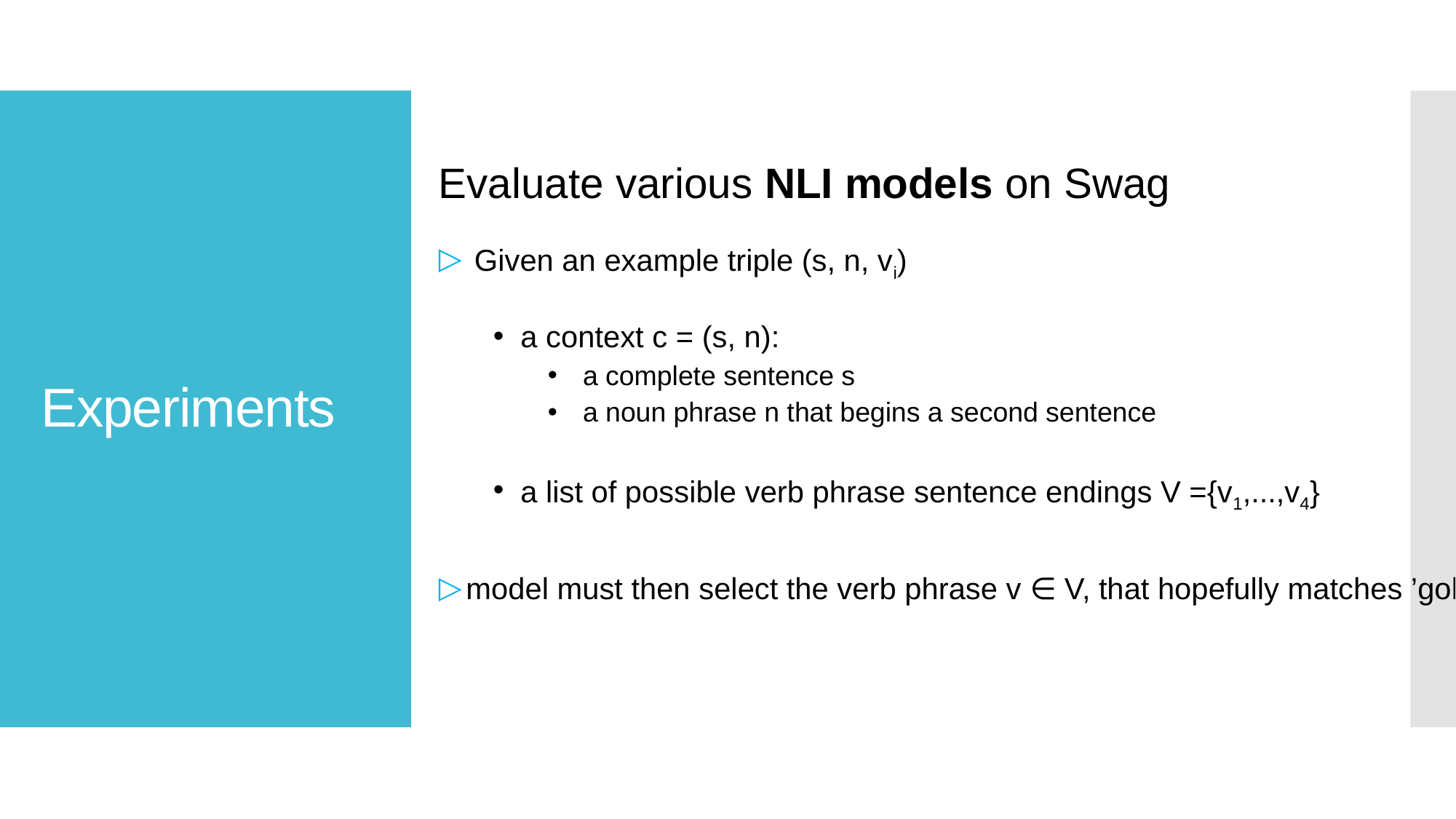

Evaluate various NLI models on Swag

# Experiments
 Given an example triple (s, n, vi)

a context c = (s, n):
 a complete sentence s
 a noun phrase n that begins a second sentence

a list of possible verb phrase sentence endings V ={v1,...,v4}

model must then select the verb phrase v ∈ V, that hopefully matches ’gold’